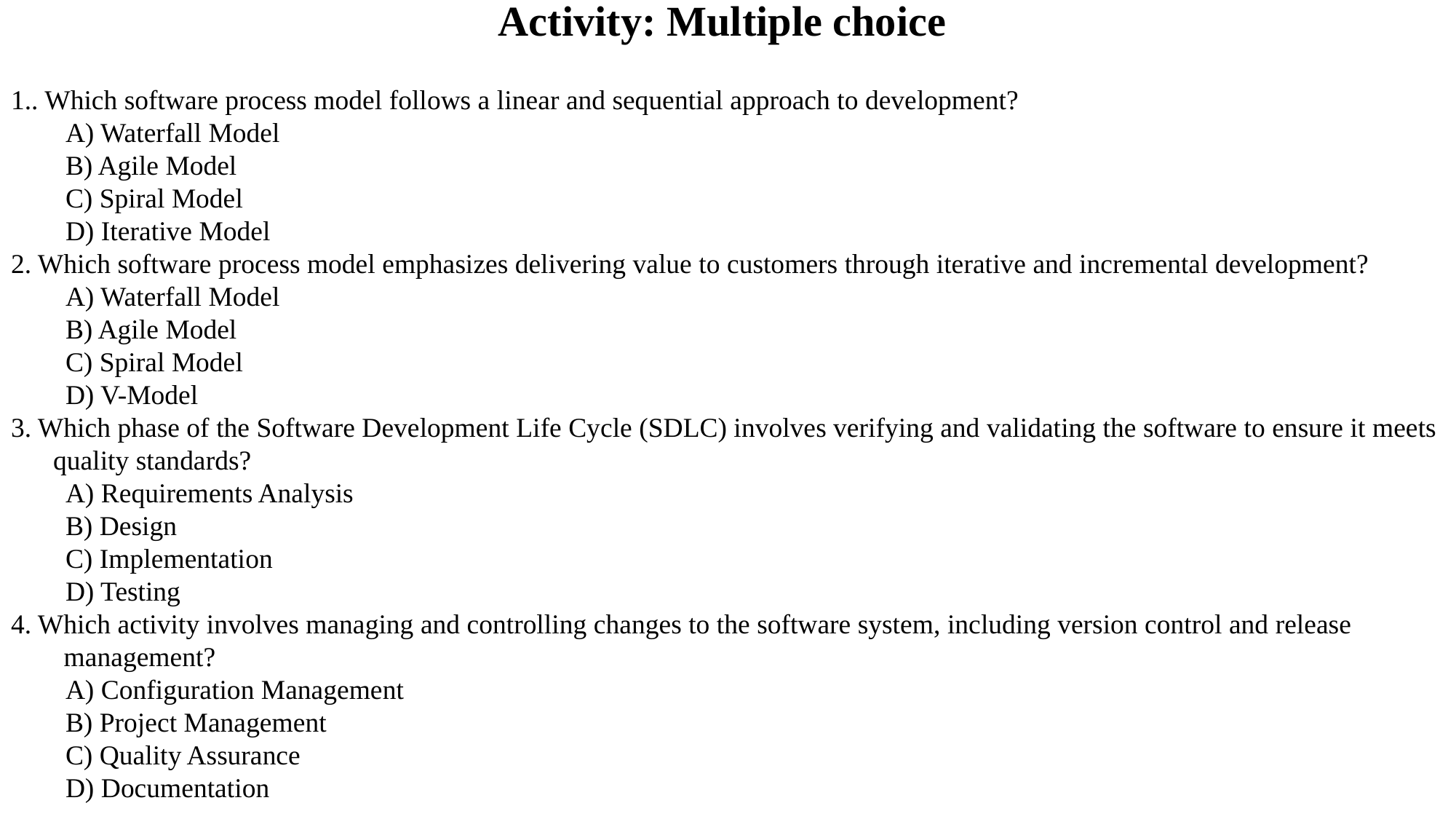

# Activity: Multiple choice

. Which software process model follows a linear and sequential approach to development?
A) Waterfall Model
B) Agile Model
C) Spiral Model
D) Iterative Model
2. Which software process model emphasizes delivering value to customers through iterative and incremental development?
A) Waterfall Model
B) Agile Model
C) Spiral Model
D) V-Model
3. Which phase of the Software Development Life Cycle (SDLC) involves verifying and validating the software to ensure it meets quality standards?
A) Requirements Analysis
B) Design
C) Implementation
D) Testing
4. Which activity involves managing and controlling changes to the software system, including version control and release management?
A) Configuration Management
B) Project Management
C) Quality Assurance
D) Documentation